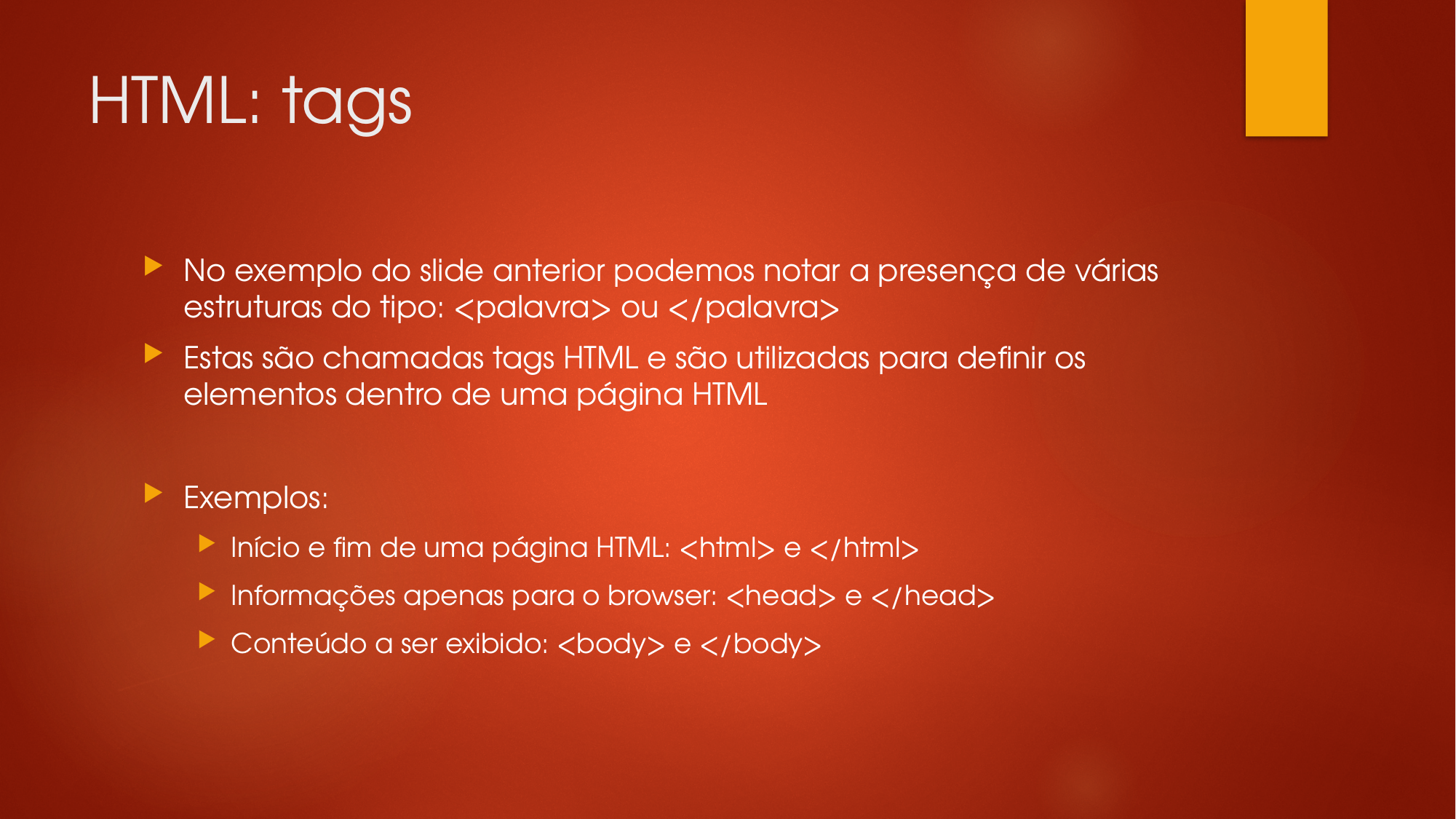

# HTML: tags
No exemplo do slide anterior podemos notar a presença de várias estruturas do tipo: <palavra> ou </palavra>
Estas são chamadas tags HTML e são utilizadas para definir os elementos dentro de uma página HTML

Exemplos:
Início e fim de uma página HTML: <html> e </html>
Informações apenas para o browser: <head> e </head>
Conteúdo a ser exibido: <body> e </body>